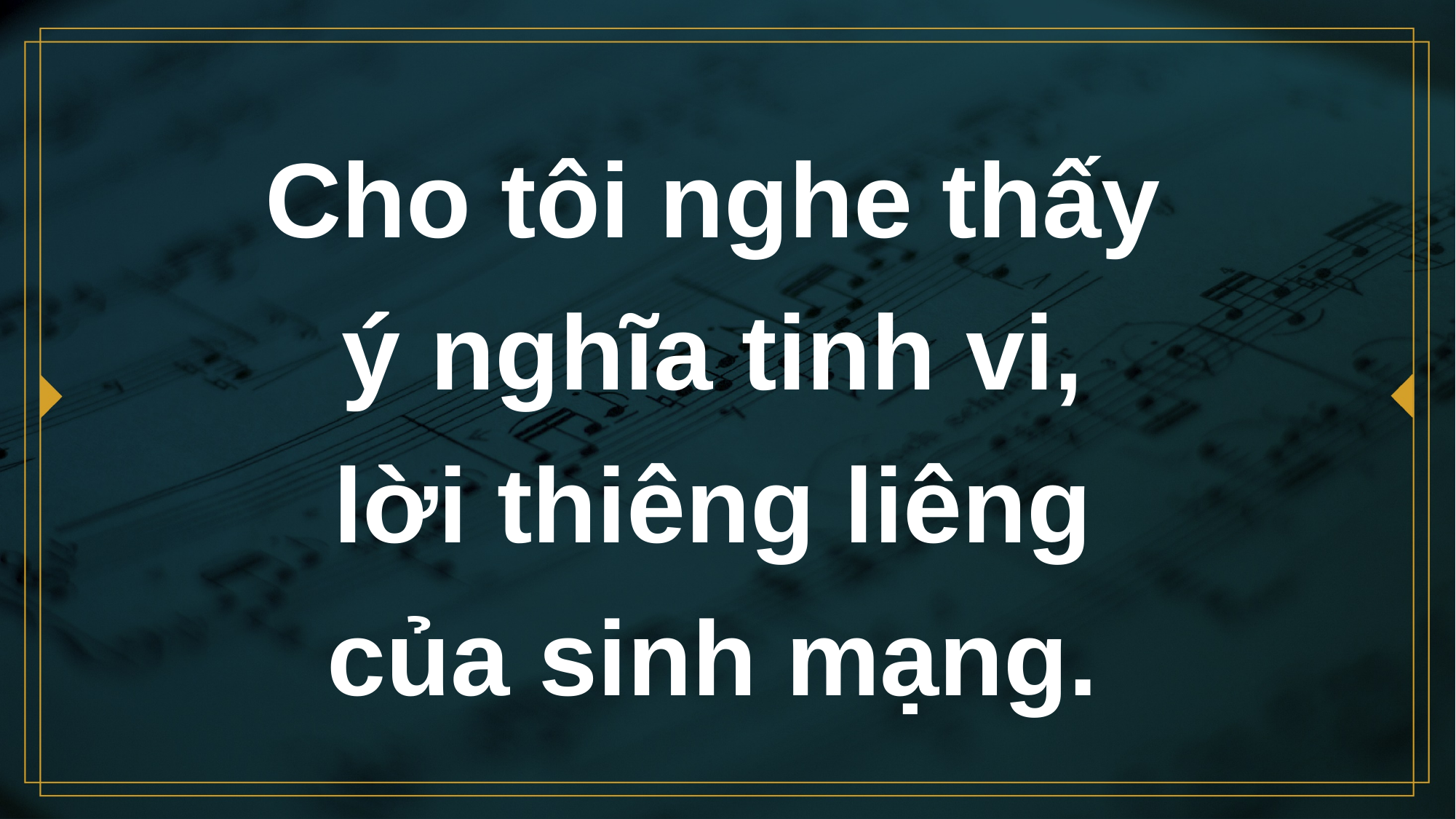

# Cho tôi nghe thấy ý nghĩa tinh vi, lời thiêng liêng của sinh mạng.